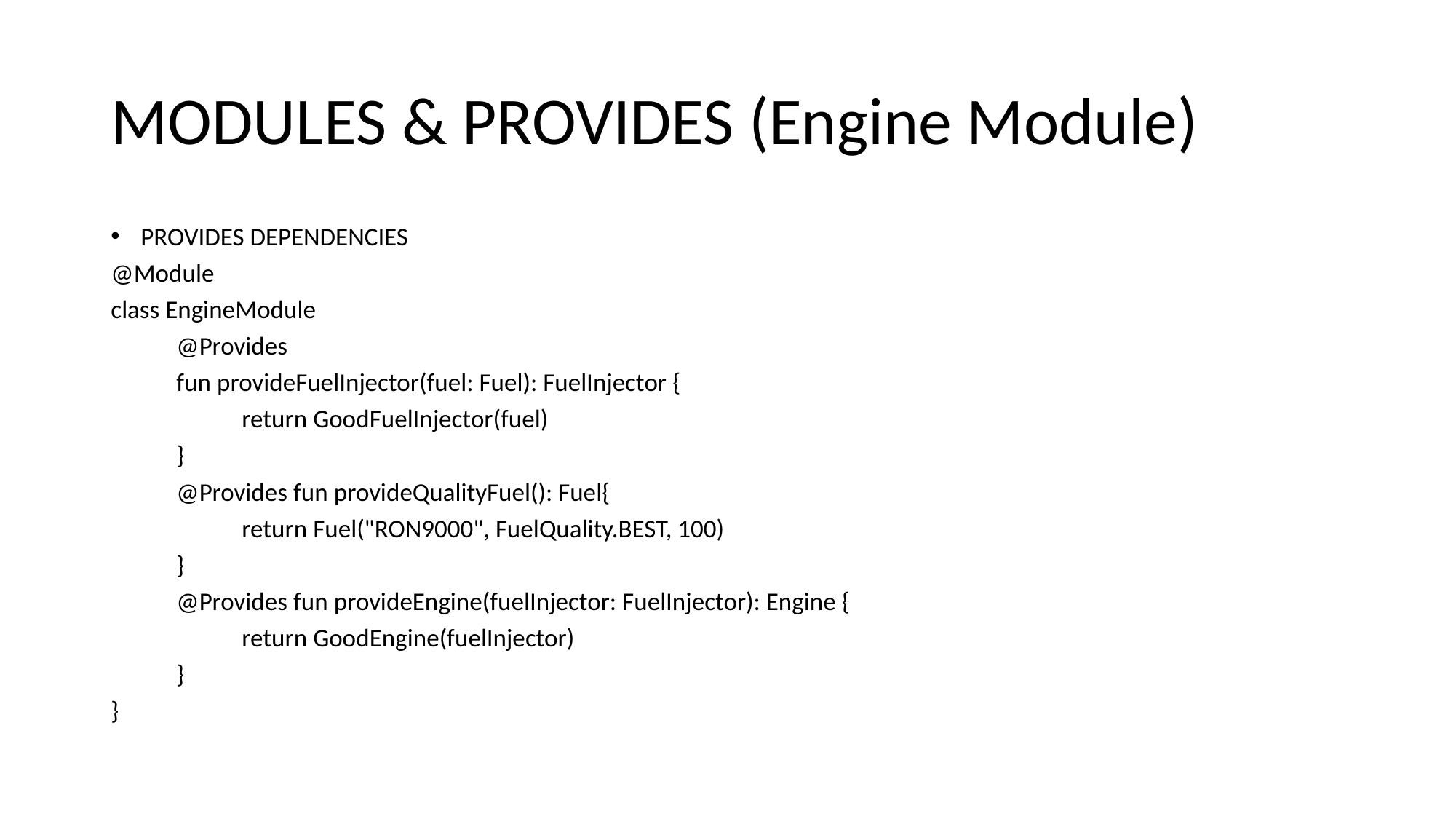

# MODULES & PROVIDES (Engine Module)
PROVIDES DEPENDENCIES
@Module
class EngineModule
	@Provides
	fun provideFuelInjector(fuel: Fuel): FuelInjector {
		return GoodFuelInjector(fuel)
	}
	@Provides fun provideQualityFuel(): Fuel{
		return Fuel("RON9000", FuelQuality.BEST, 100)
	}
	@Provides fun provideEngine(fuelInjector: FuelInjector): Engine {
		return GoodEngine(fuelInjector)
	}
}